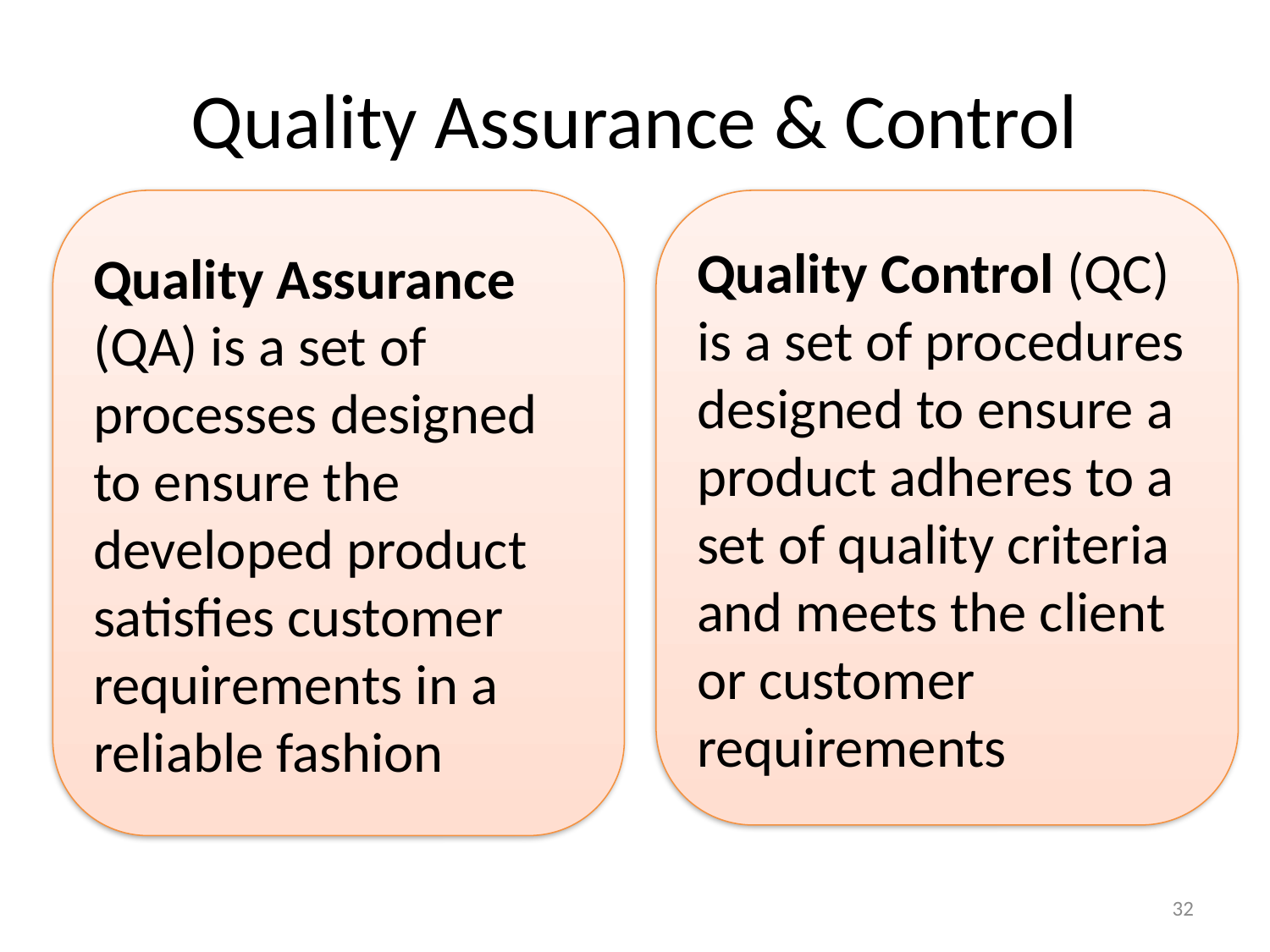

# Quality Assurance & Control
Quality Assurance (QA) is a set of processes designed to ensure the developed product satisfies customer requirements in a reliable fashion
Quality Control (QC) is a set of procedures designed to ensure a product adheres to a set of quality criteria and meets the client or customer requirements
32